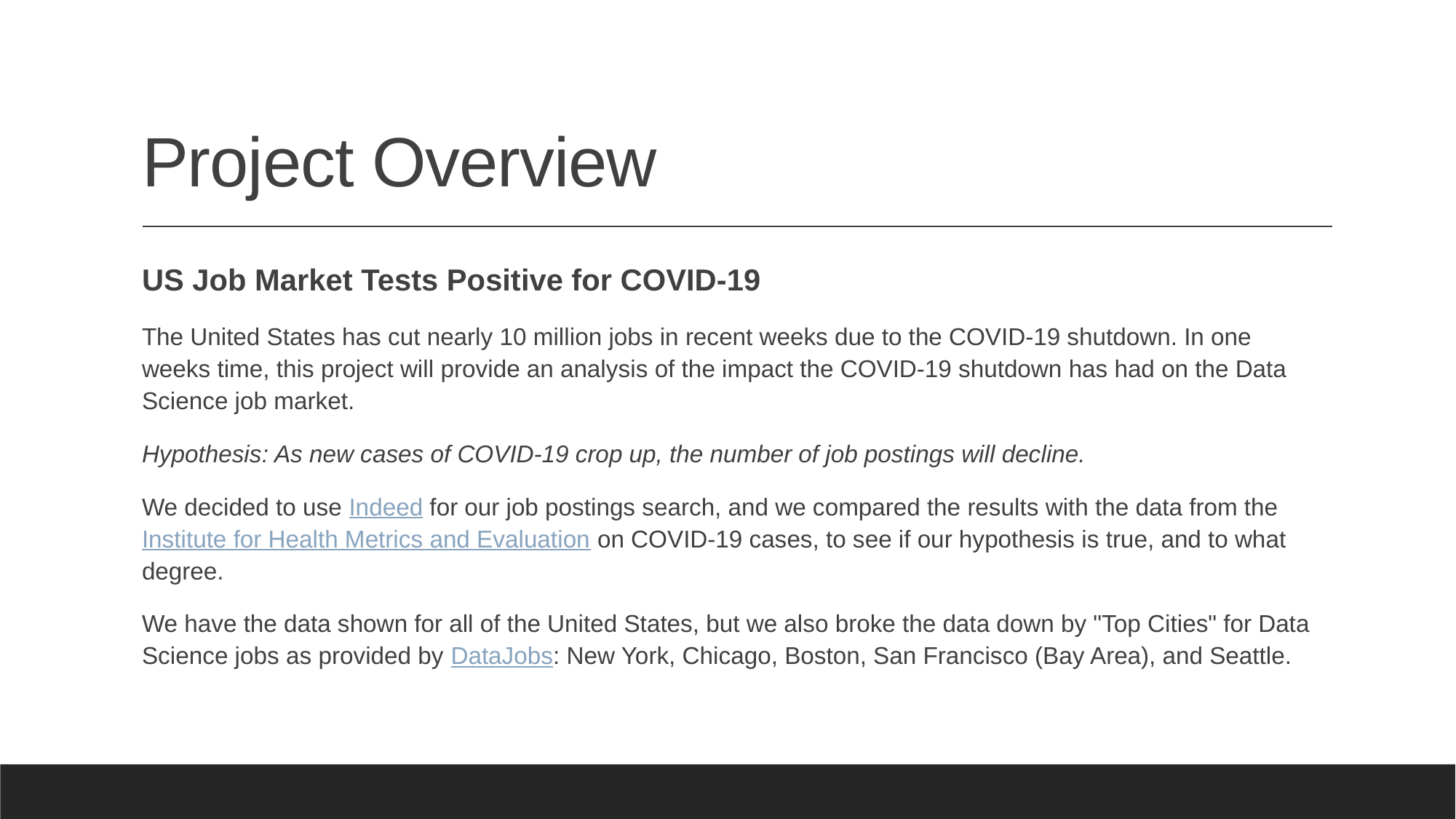

# Project Overview
US Job Market Tests Positive for COVID-19
The United States has cut nearly 10 million jobs in recent weeks due to the COVID-19 shutdown. In one weeks time, this project will provide an analysis of the impact the COVID-19 shutdown has had on the Data Science job market.
Hypothesis: As new cases of COVID-19 crop up, the number of job postings will decline.
We decided to use Indeed for our job postings search, and we compared the results with the data from the Institute for Health Metrics and Evaluation on COVID-19 cases, to see if our hypothesis is true, and to what degree.
We have the data shown for all of the United States, but we also broke the data down by "Top Cities" for Data Science jobs as provided by DataJobs: New York, Chicago, Boston, San Francisco (Bay Area), and Seattle.